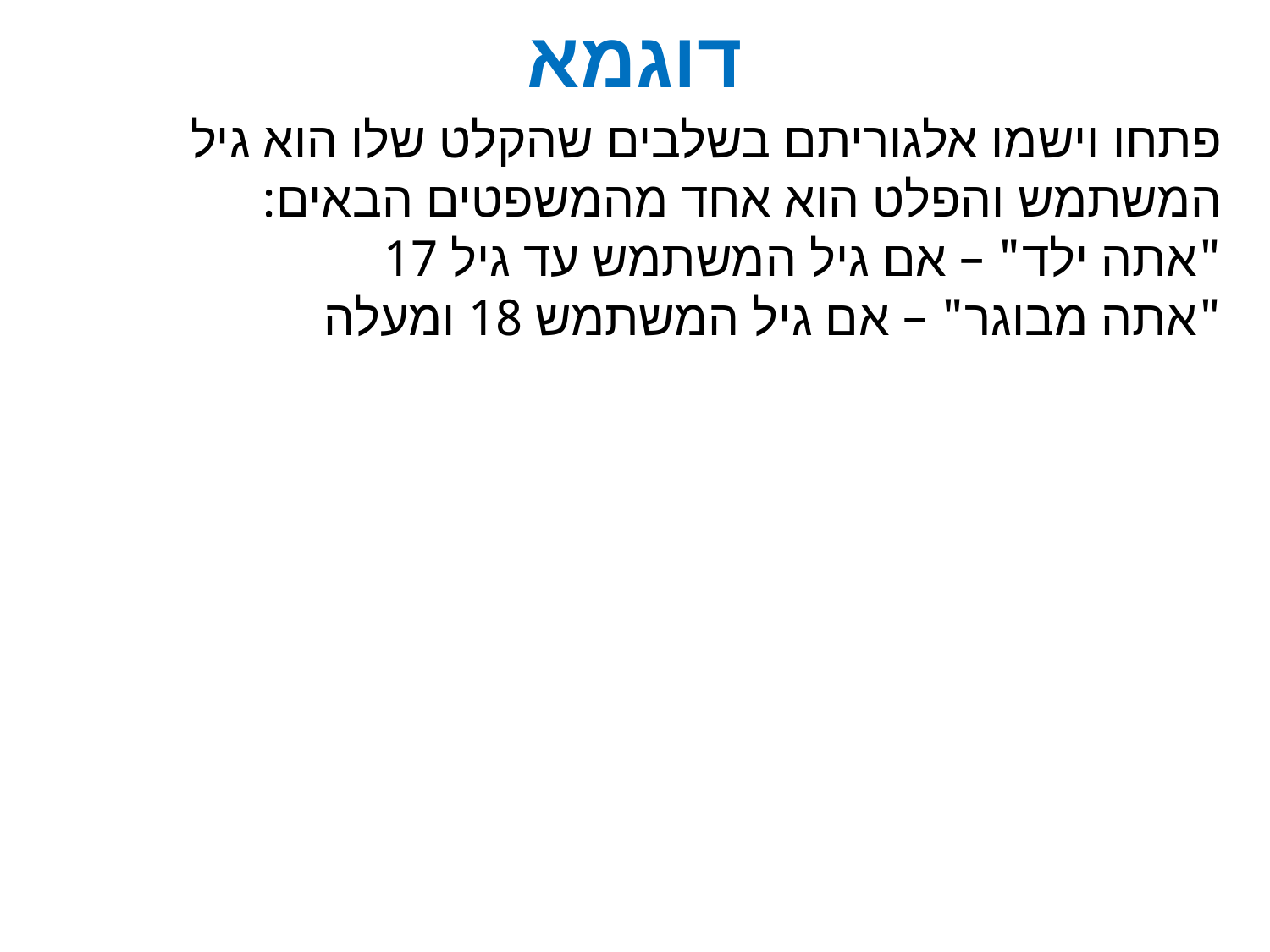

# דוגמא
פתחו וישמו אלגוריתם בשלבים שהקלט שלו הוא גיל המשתמש והפלט הוא אחד מהמשפטים הבאים:
"אתה ילד" – אם גיל המשתמש עד גיל 17
"אתה מבוגר" – אם גיל המשתמש 18 ומעלה